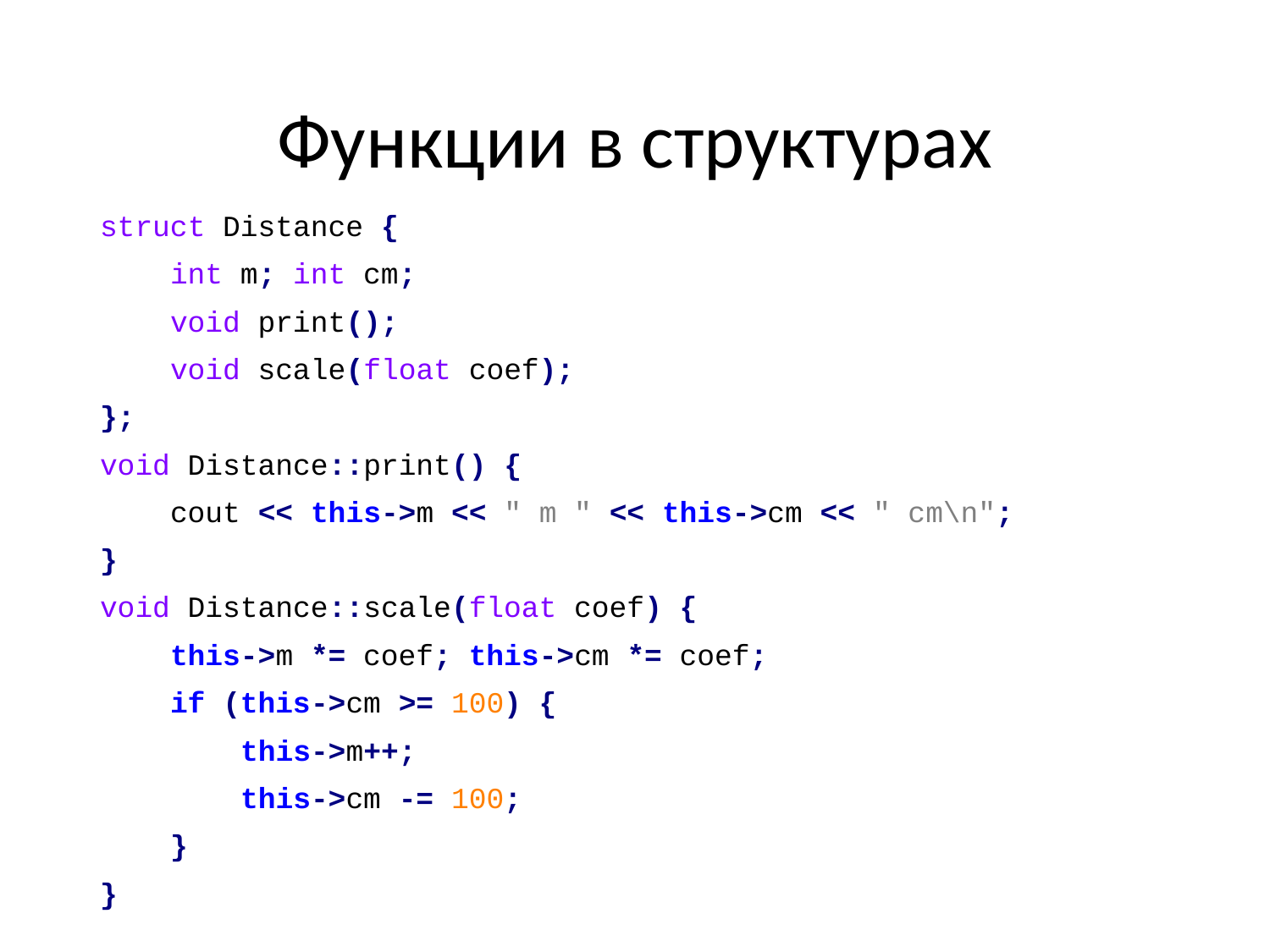

# Функции в структурах
struct Distance {
    int m; int cm;
    void print();
    void scale(float coef);
};
void Distance::print() {
    cout << this->m << " m " << this->cm << " cm\n";
}
void Distance::scale(float coef) {
    this->m *= coef; this->cm *= coef;
    if (this->cm >= 100) {
        this->m++;
        this->cm -= 100;
    }
}